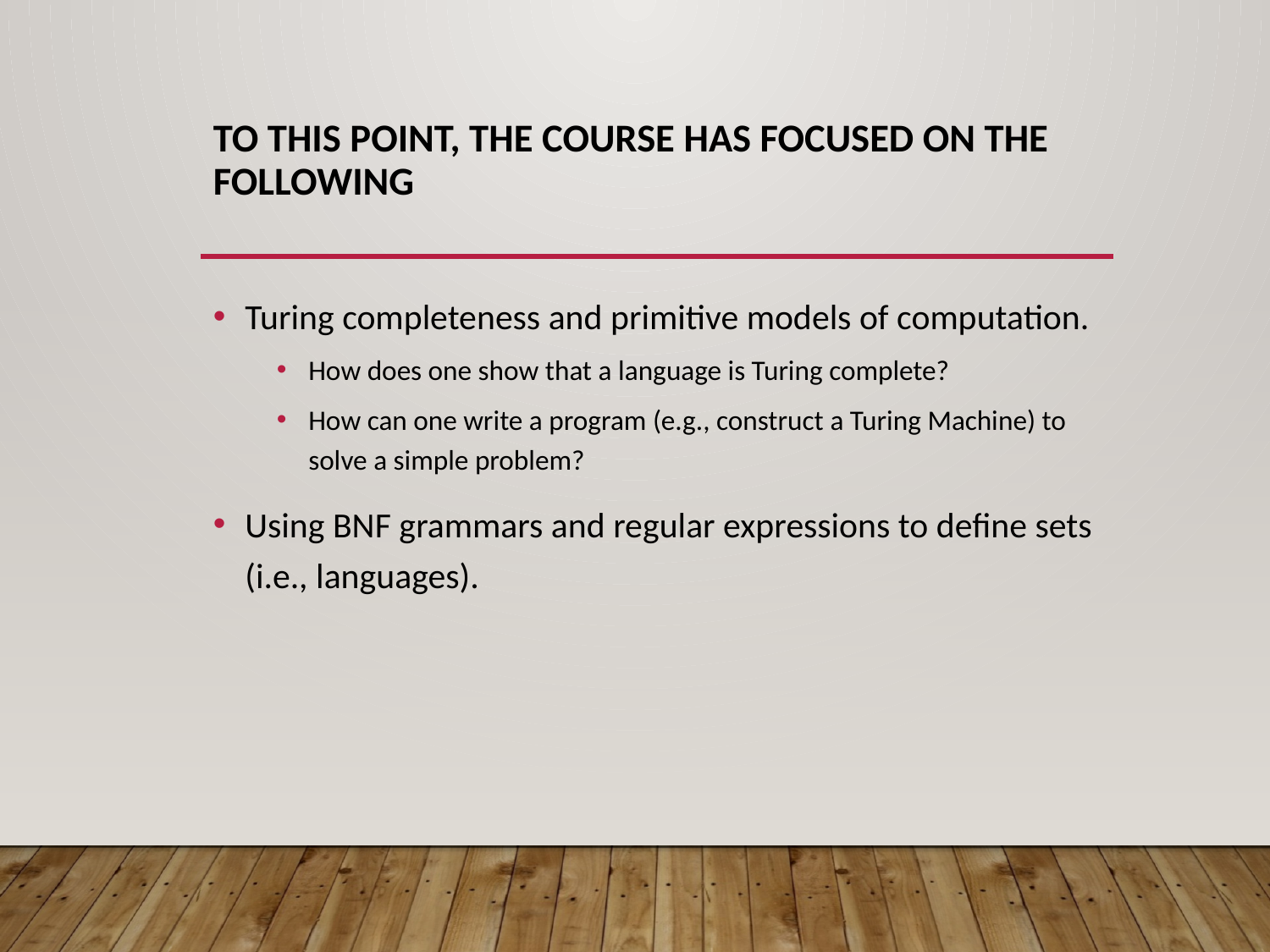

# To this point, the course has focused on the following
Turing completeness and primitive models of computation.
How does one show that a language is Turing complete?
How can one write a program (e.g., construct a Turing Machine) to solve a simple problem?
Using BNF grammars and regular expressions to define sets (i.e., languages).